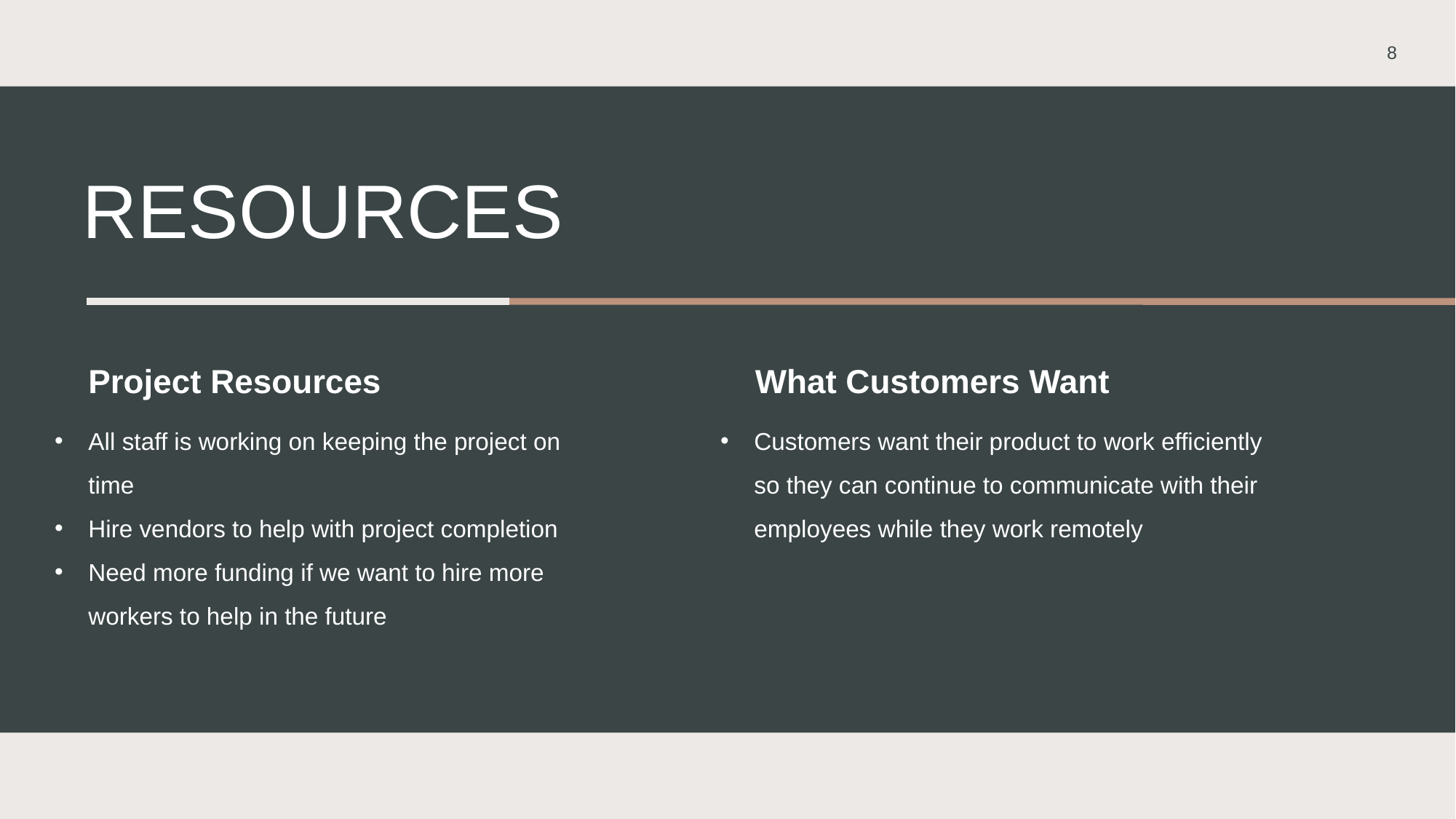

8
# RESOURCES
Project Resources
What Customers Want

All staff is working on keeping the project on
time
Hire vendors to help with project completion
Need more funding if we want to hire more
workers to help in the future

Customers want their product to work efficiently
so they can continue to communicate with their employees while they work remotely